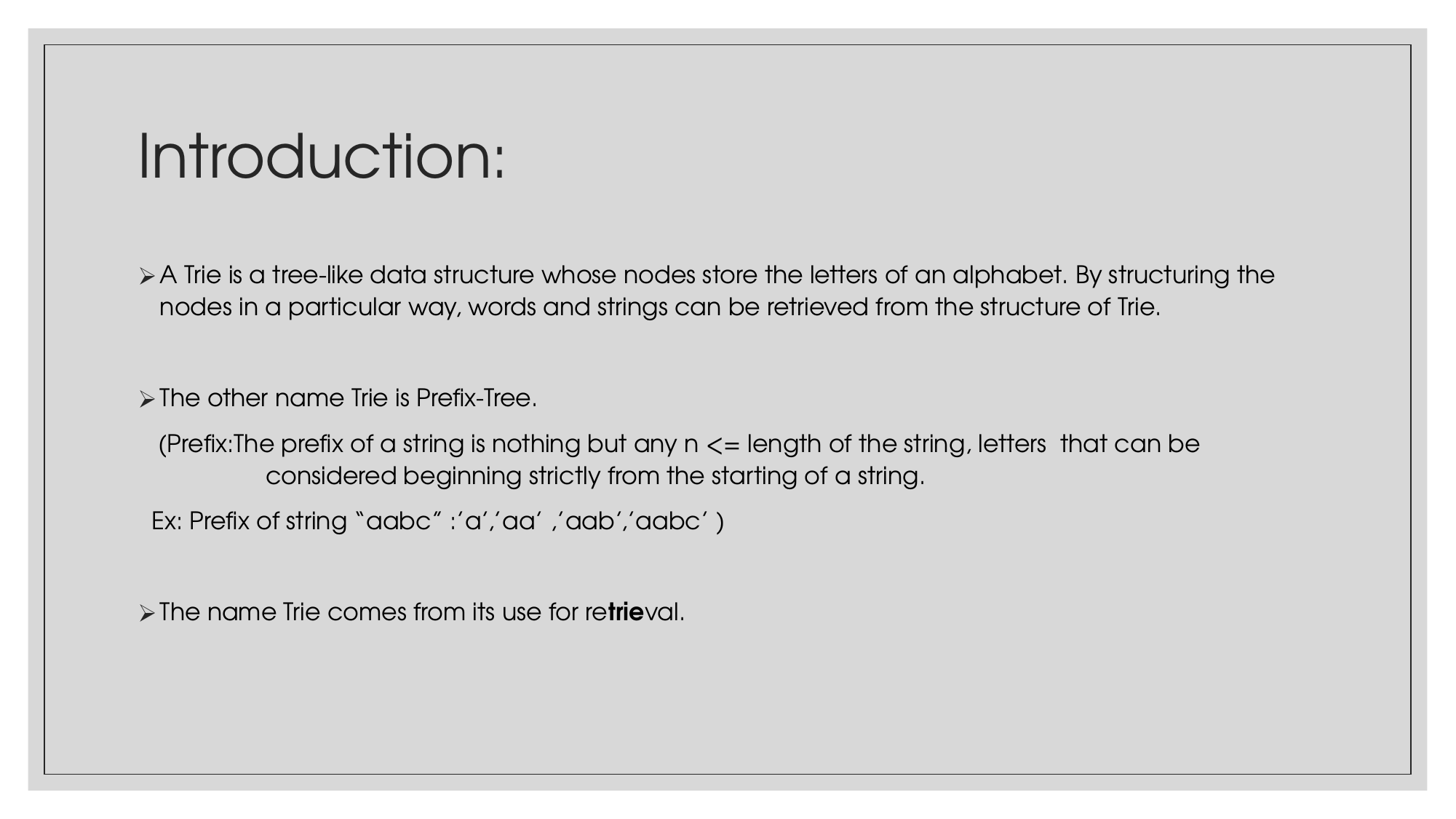

# Introduction:
A Trie is a tree-like data structure whose nodes store the letters of an alphabet. By structuring the nodes in a particular way, words and strings can be retrieved from the structure of Trie.

The other name Trie is Prefix-Tree.
   (Prefix:The prefix of a string is nothing but any n <= length of the string, letters  that can be                                     considered beginning strictly from the starting of a string.
  Ex: Prefix of string “aabc” :’a’,’aa’ ,’aab’,’aabc’ )

The name Trie comes from its use for retrieval.